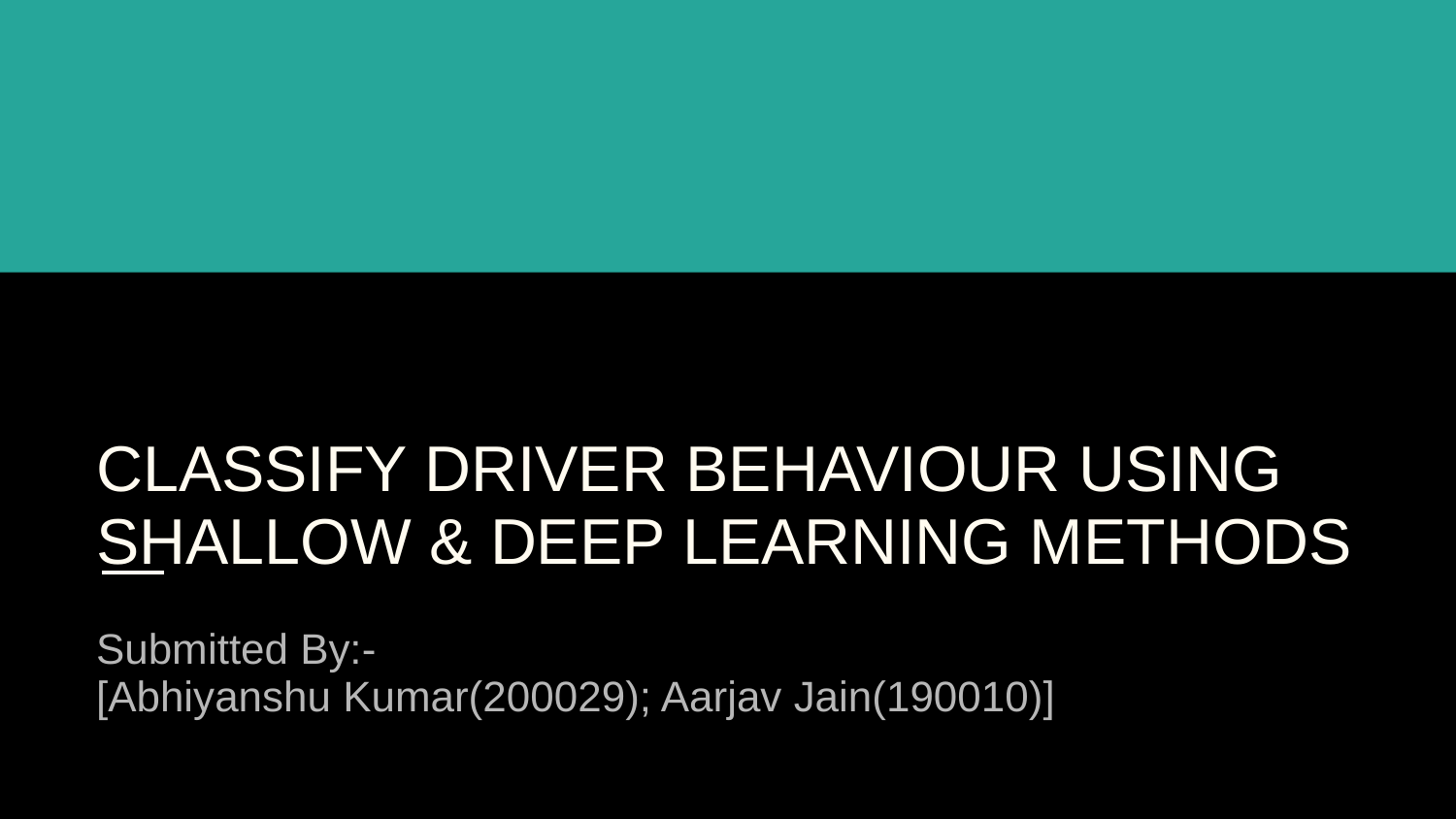

# CLASSIFY DRIVER BEHAVIOUR USING SHALLOW & DEEP LEARNING METHODS
Submitted By:-
[Abhiyanshu Kumar(200029); Aarjav Jain(190010)]